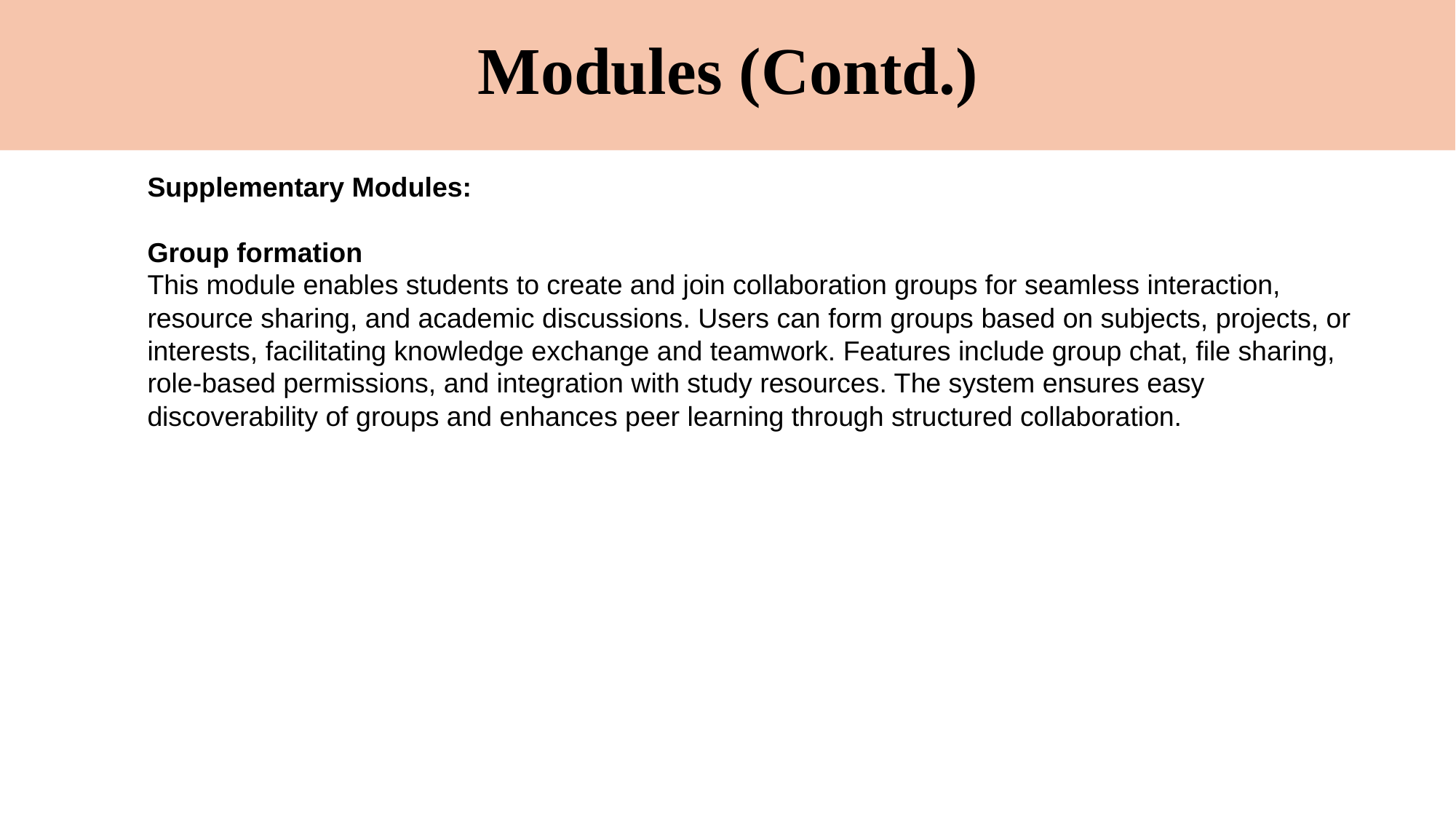

# Modules (Contd.)
Supplementary Modules:

Group formation
This module enables students to create and join collaboration groups for seamless interaction, resource sharing, and academic discussions. Users can form groups based on subjects, projects, or interests, facilitating knowledge exchange and teamwork. Features include group chat, file sharing, role-based permissions, and integration with study resources. The system ensures easy discoverability of groups and enhances peer learning through structured collaboration.